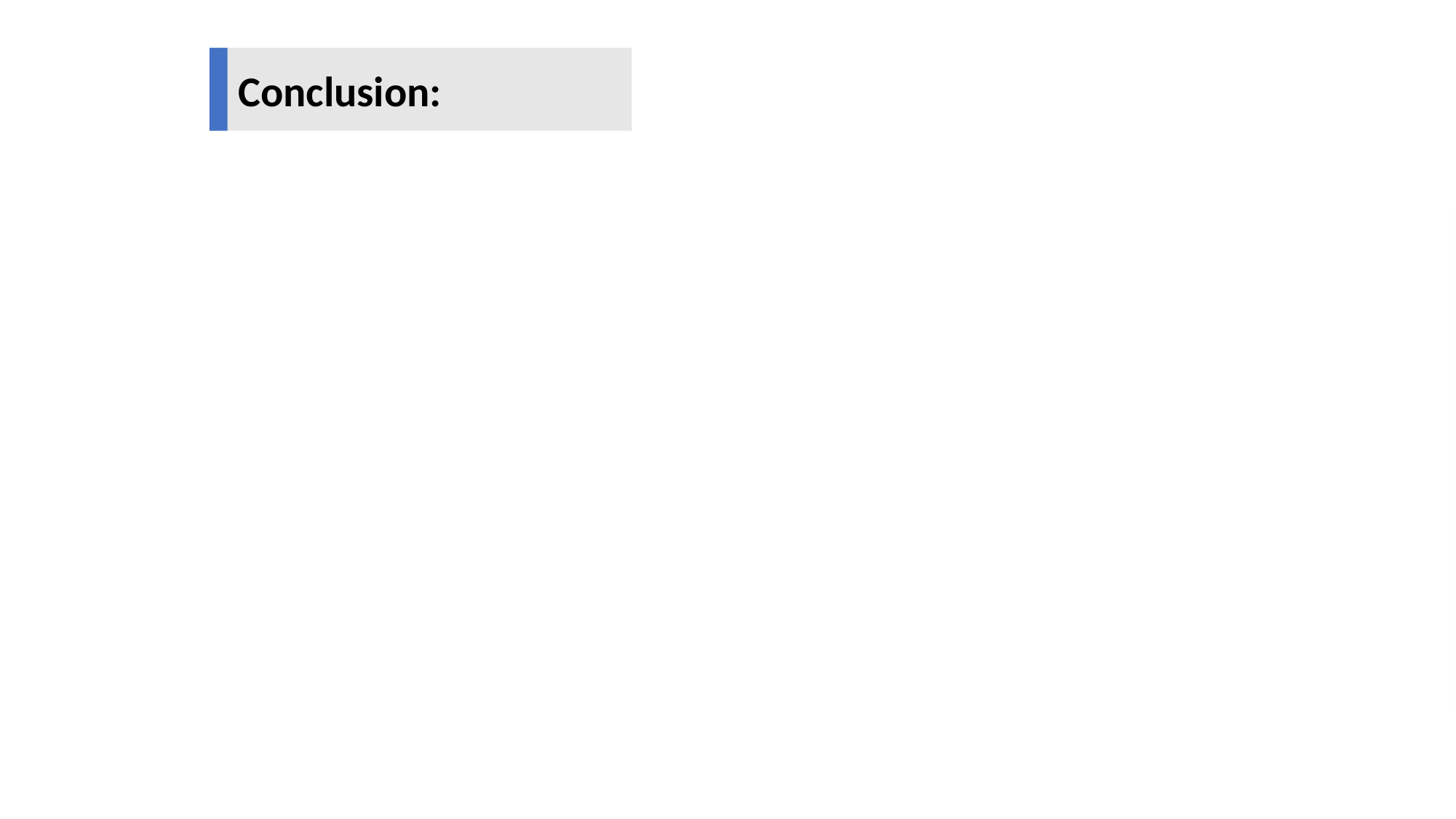

Conclusion:

L'entrepreneuriat est un voyage passionnant rempli de défis et d'opportunités. Cultivez votre réseau professionnel, restez constamment curieux et prêt à apprendre, et n'ayez pas peur de prendre des risques calculés. Avec persévérance et détermination, vous pouvez réaliser de grandes choses en tant qu'entrepreneur.